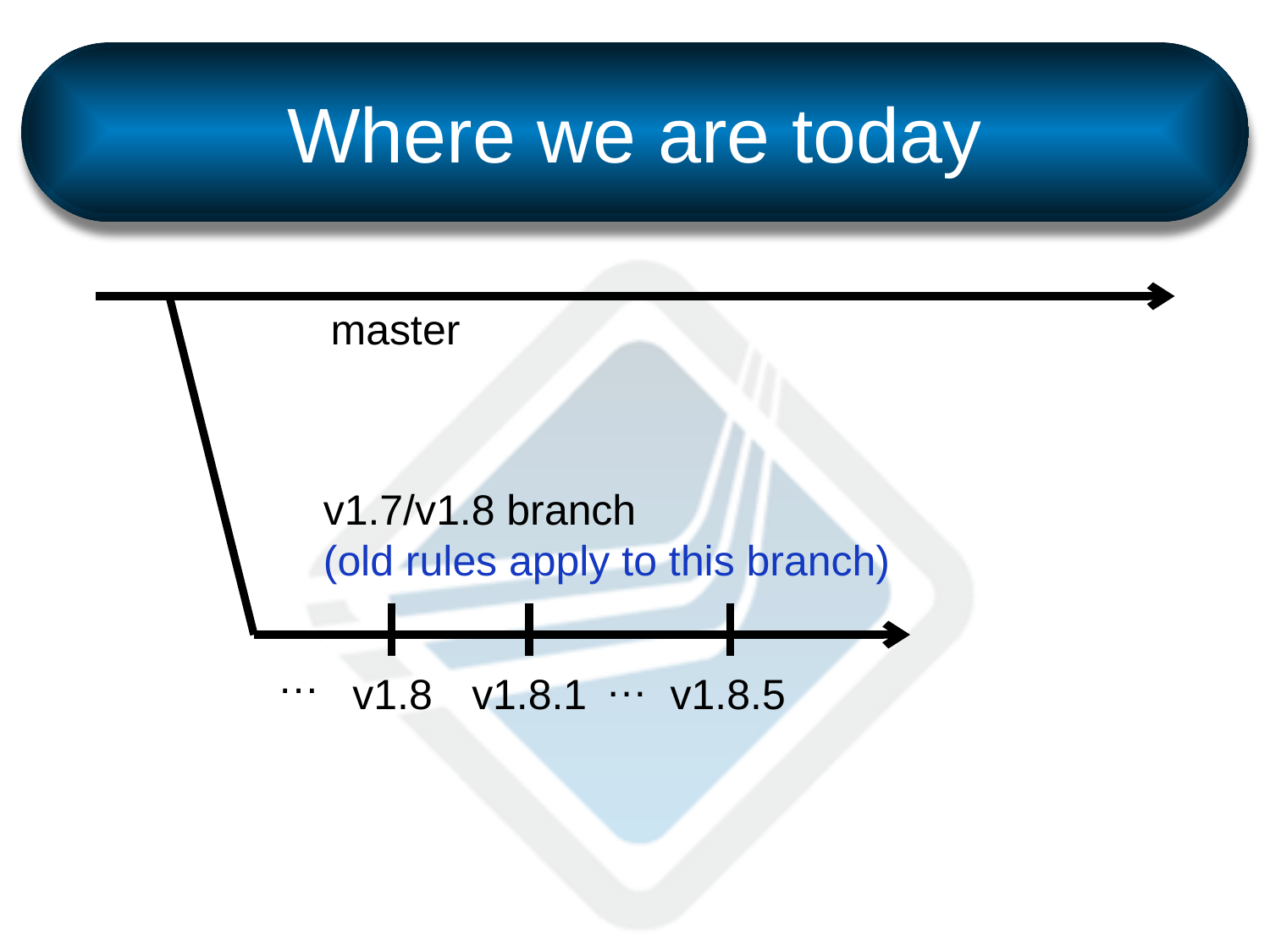

# Where we are today
master
v1.7/v1.8 branch
(old rules apply to this branch)
…
…
v1.8
v1.8.1
v1.8.5